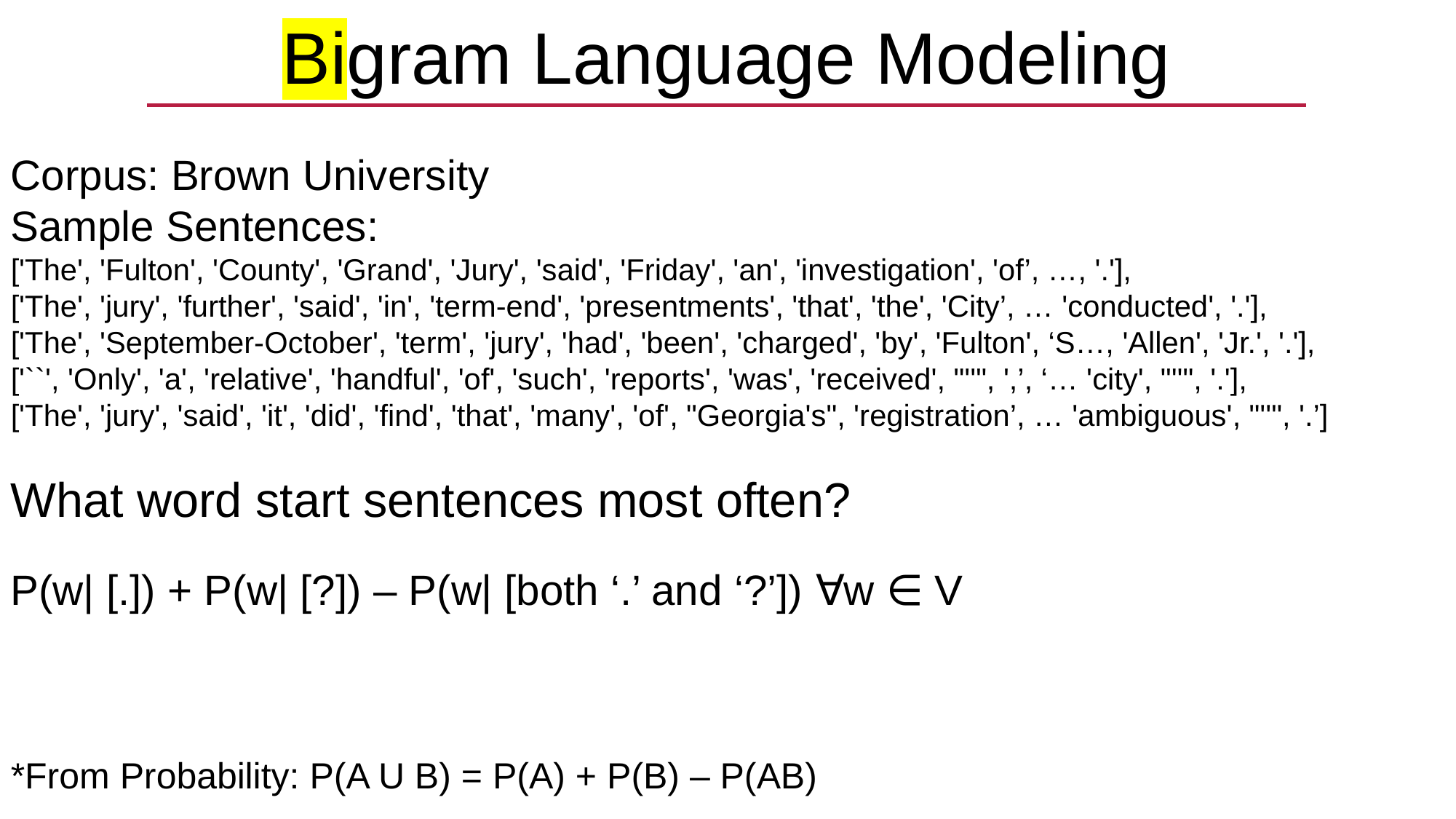

Bigram Language Modeling
Corpus: Brown University
Sample Sentences:
['The', 'Fulton', 'County', 'Grand', 'Jury', 'said', 'Friday', 'an', 'investigation', 'of’, …, '.'],
['The', 'jury', 'further', 'said', 'in', 'term-end', 'presentments', 'that', 'the', 'City’, … 'conducted', '.'],
['The', 'September-October', 'term', 'jury', 'had', 'been', 'charged', 'by', 'Fulton', ‘S…, 'Allen', 'Jr.', '.'],
['``', 'Only', 'a', 'relative', 'handful', 'of', 'such', 'reports', 'was', 'received', "''", ',’, ‘… 'city', "''", '.'],
['The', 'jury', 'said', 'it', 'did', 'find', 'that', 'many', 'of', "Georgia's", 'registration’, … 'ambiguous', "''", '.’]

What word start sentences most often?

P(w| [.]) + P(w| [?]) – P(w| [both ‘.’ and ‘?’]) ∀w ∈ V

*From Probability: P(A U B) = P(A) + P(B) – P(AB)